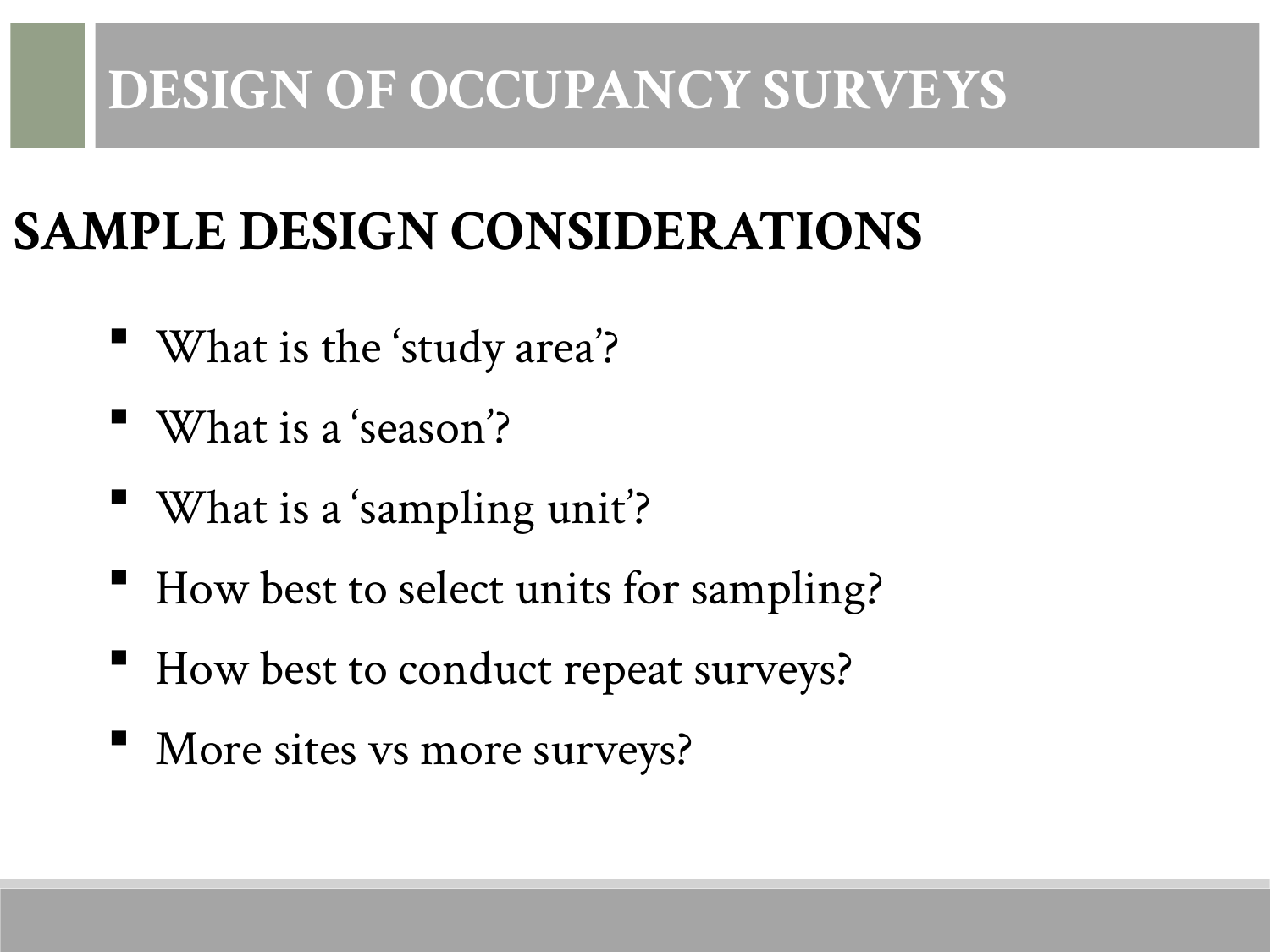

Design of Occupancy Surveys
Sample Design Considerations
What is the ‘study area’?
What is a ‘season’?
What is a ‘sampling unit’?
How best to select units for sampling?
How best to conduct repeat surveys?
More sites vs more surveys?